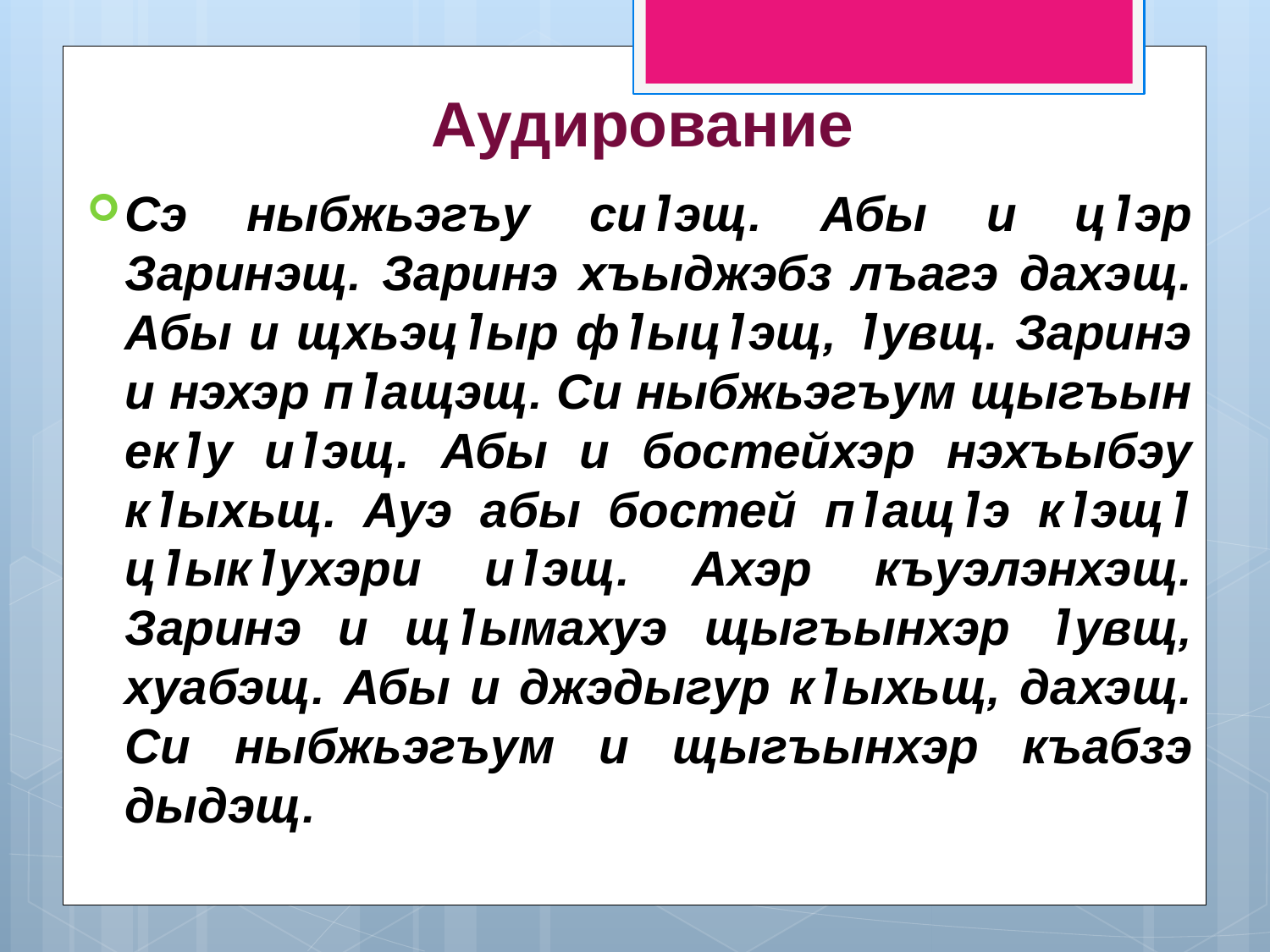

# Аудирование
Сэ ныбжьэгъу си1эщ. Абы и ц1эр Заринэщ. Заринэ хъыджэбз лъагэ дахэщ. Абы и щхьэц1ыр ф1ыц1эщ, 1увщ. Заринэ и нэхэр п1ащэщ. Си ныбжьэгъум щыгъын ек1у и1эщ. Абы и бостейхэр нэхъыбэу к1ыхьщ. Ауэ абы бостей п1ащ1э к1эщ1 ц1ык1ухэри и1эщ. Ахэр къуэлэнхэщ. Заринэ и щ1ымахуэ щыгъынхэр 1увщ, хуабэщ. Абы и джэдыгур к1ыхьщ, дахэщ. Си ныбжьэгъум и щыгъынхэр къабзэ дыдэщ.